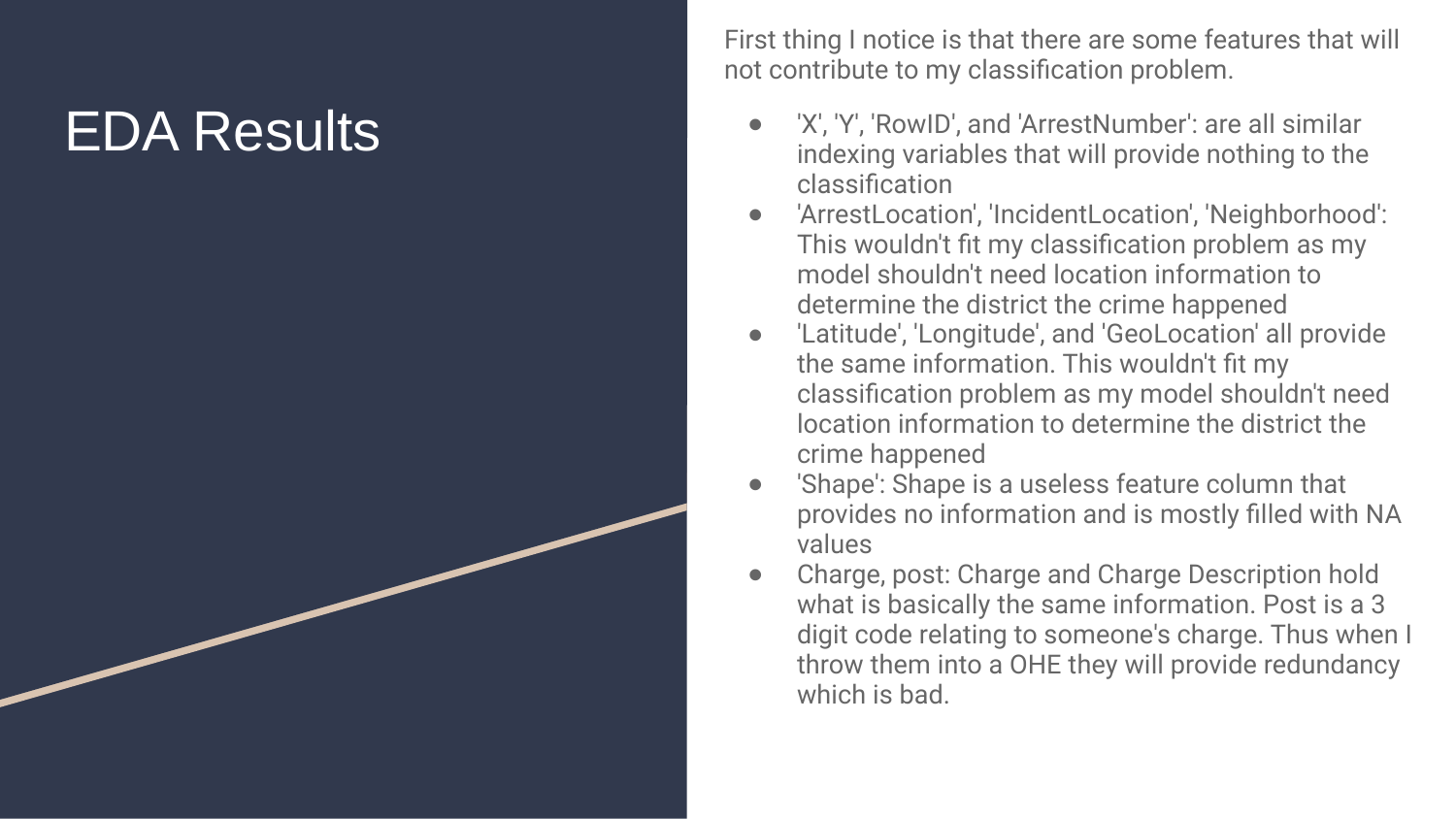

First thing I notice is that there are some features that will not contribute to my classification problem.
'X', 'Y', 'RowID', and 'ArrestNumber': are all similar indexing variables that will provide nothing to the classification
'ArrestLocation', 'IncidentLocation', 'Neighborhood': This wouldn't fit my classification problem as my model shouldn't need location information to determine the district the crime happened
'Latitude', 'Longitude', and 'GeoLocation' all provide the same information. This wouldn't fit my classification problem as my model shouldn't need location information to determine the district the crime happened
'Shape': Shape is a useless feature column that provides no information and is mostly filled with NA values
Charge, post: Charge and Charge Description hold what is basically the same information. Post is a 3 digit code relating to someone's charge. Thus when I throw them into a OHE they will provide redundancy which is bad.

# EDA Results